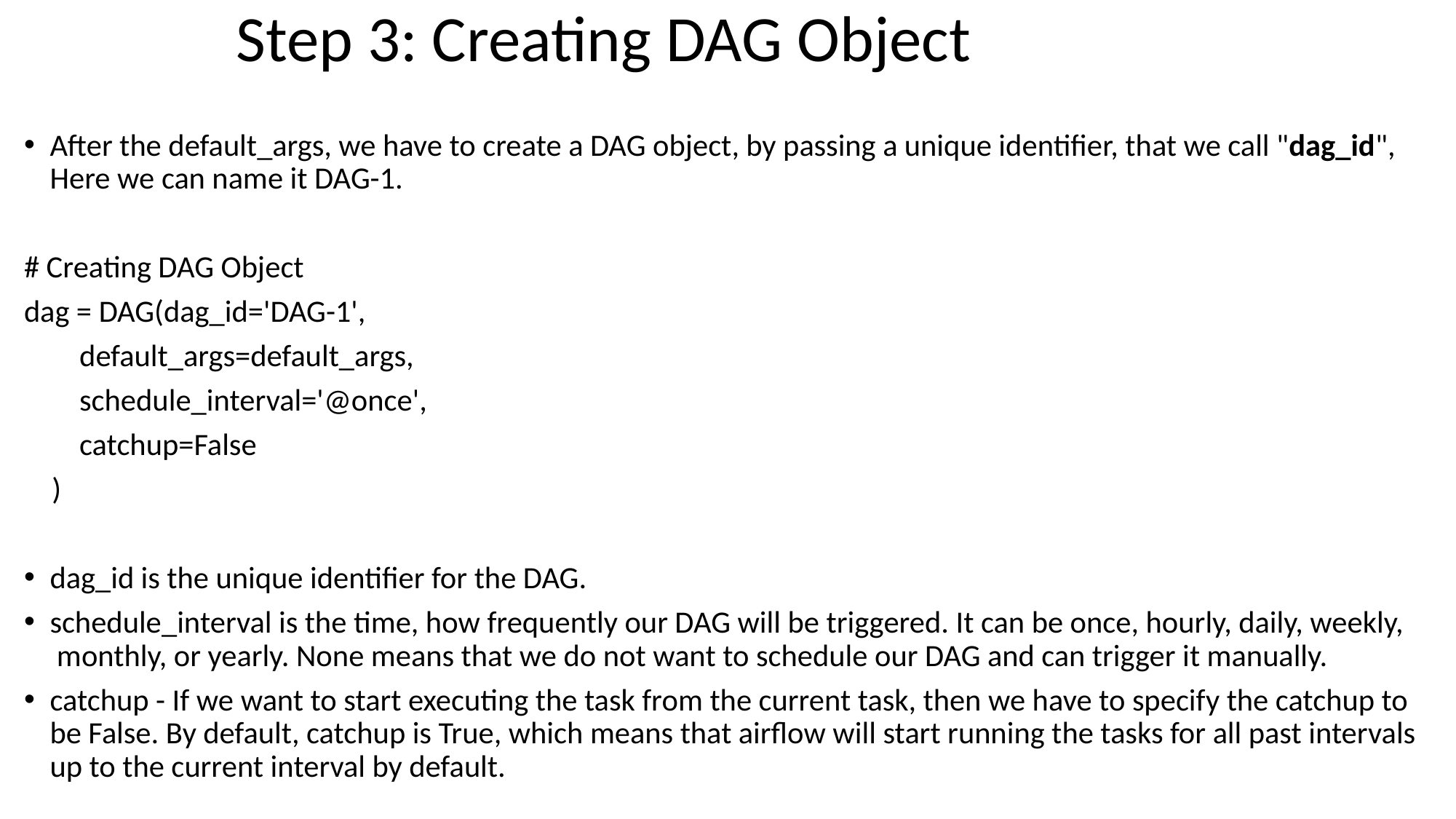

# Step 3: Creating DAG Object
After the default_args, we have to create a DAG object, by passing a unique identifier, that we call "dag_id", Here we can name it DAG-1.

# Creating DAG Object
dag = DAG(dag_id='DAG-1',
        default_args=default_args,
        schedule_interval='@once',
        catchup=False
    )

dag_id is the unique identifier for the DAG.
schedule_interval is the time, how frequently our DAG will be triggered. It can be once, hourly, daily, weekly,  monthly, or yearly. None means that we do not want to schedule our DAG and can trigger it manually.
catchup - If we want to start executing the task from the current task, then we have to specify the catchup to be False. By default, catchup is True, which means that airflow will start running the tasks for all past intervals up to the current interval by default.